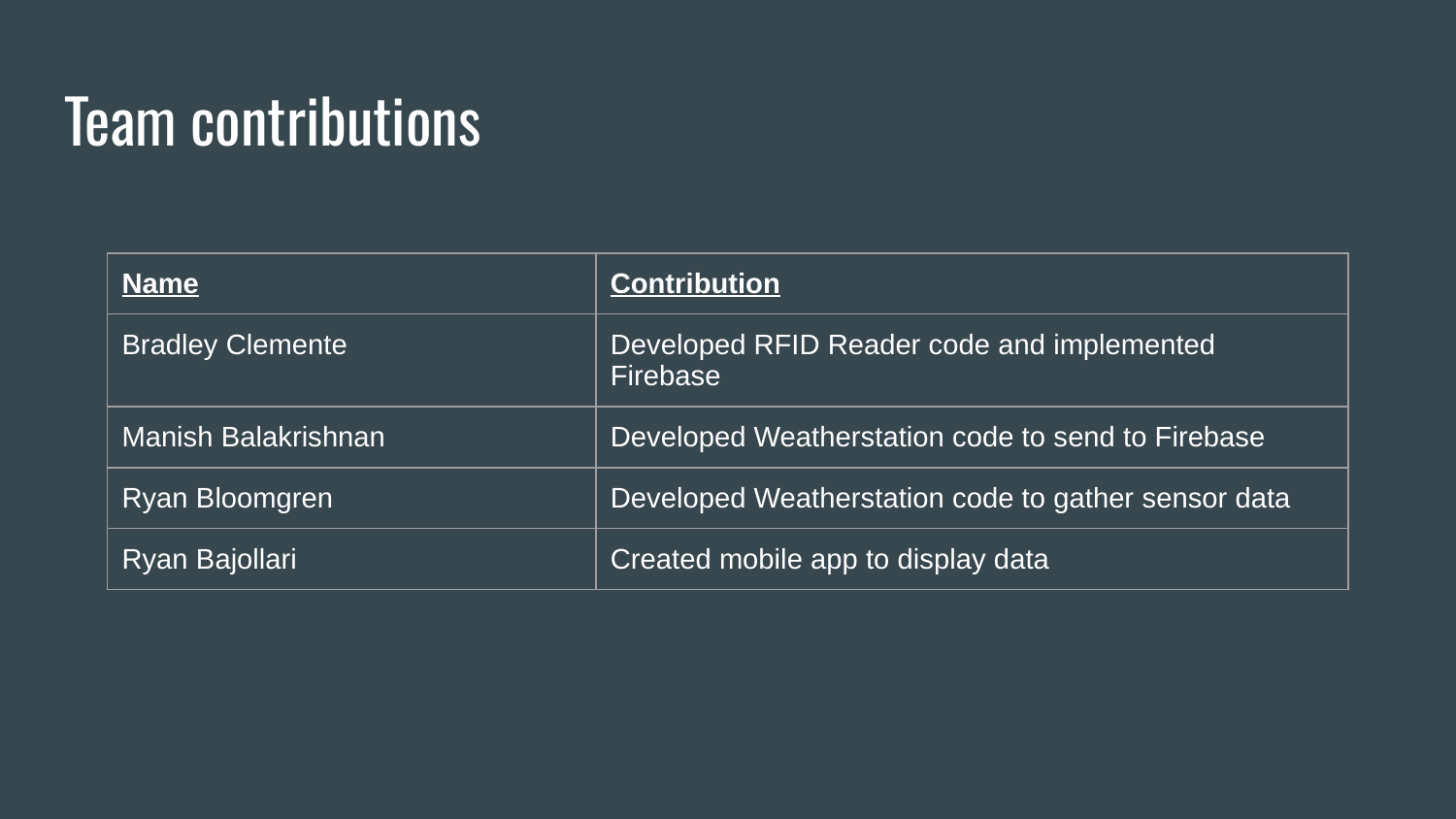

# Team contributions
| Name | Contribution |
| --- | --- |
| Bradley Clemente | Developed RFID Reader code and implemented Firebase |
| Manish Balakrishnan | Developed Weatherstation code to send to Firebase |
| Ryan Bloomgren | Developed Weatherstation code to gather sensor data |
| Ryan Bajollari | Created mobile app to display data |